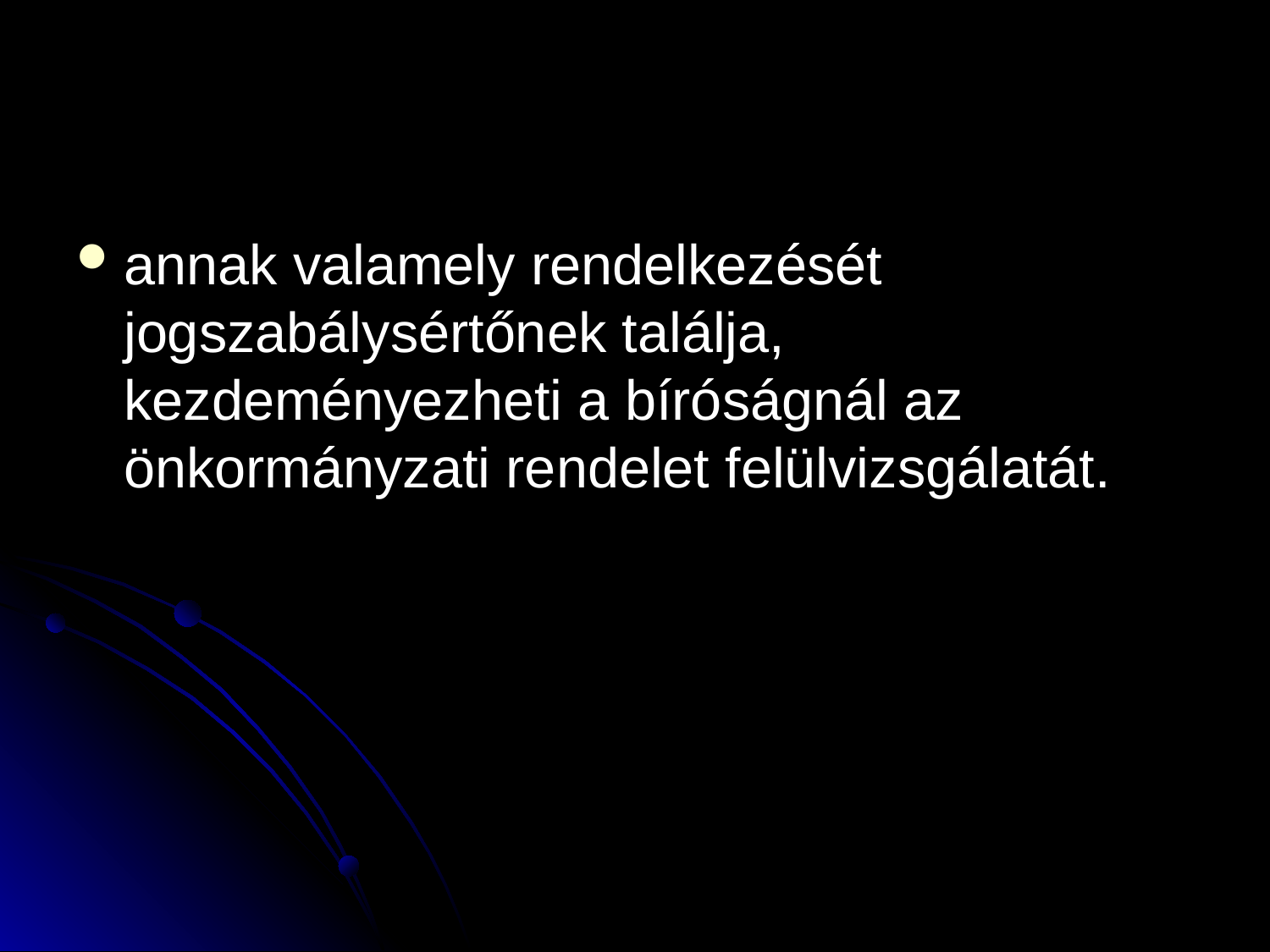

#
annak valamely rendelkezését jogszabálysértőnek találja, kezdeményezheti a bíróságnál az önkormányzati rendelet felülvizsgálatát.